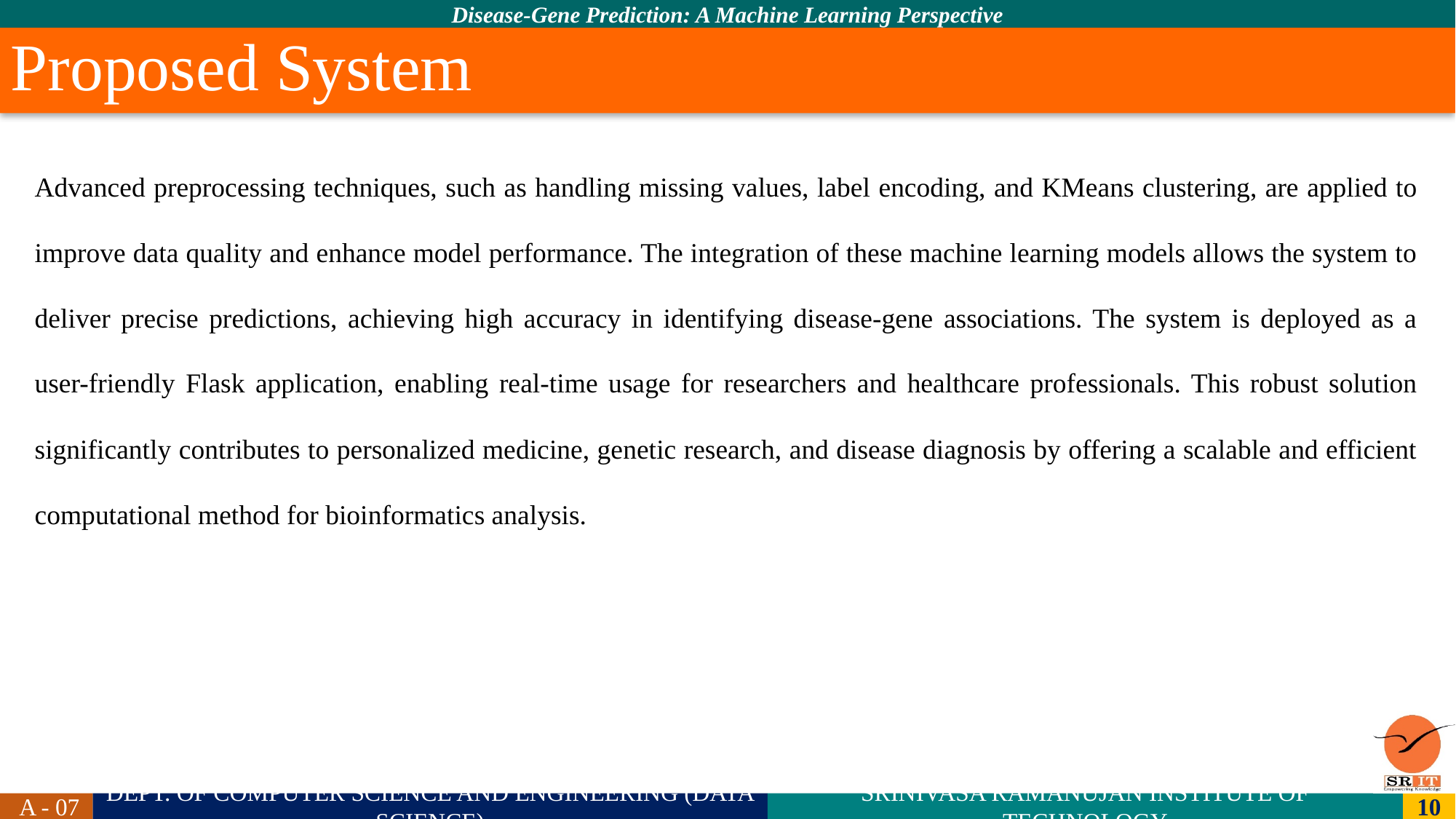

# Proposed System
Advanced preprocessing techniques, such as handling missing values, label encoding, and KMeans clustering, are applied to improve data quality and enhance model performance. The integration of these machine learning models allows the system to deliver precise predictions, achieving high accuracy in identifying disease-gene associations. The system is deployed as a user-friendly Flask application, enabling real-time usage for researchers and healthcare professionals. This robust solution significantly contributes to personalized medicine, genetic research, and disease diagnosis by offering a scalable and efficient computational method for bioinformatics analysis.